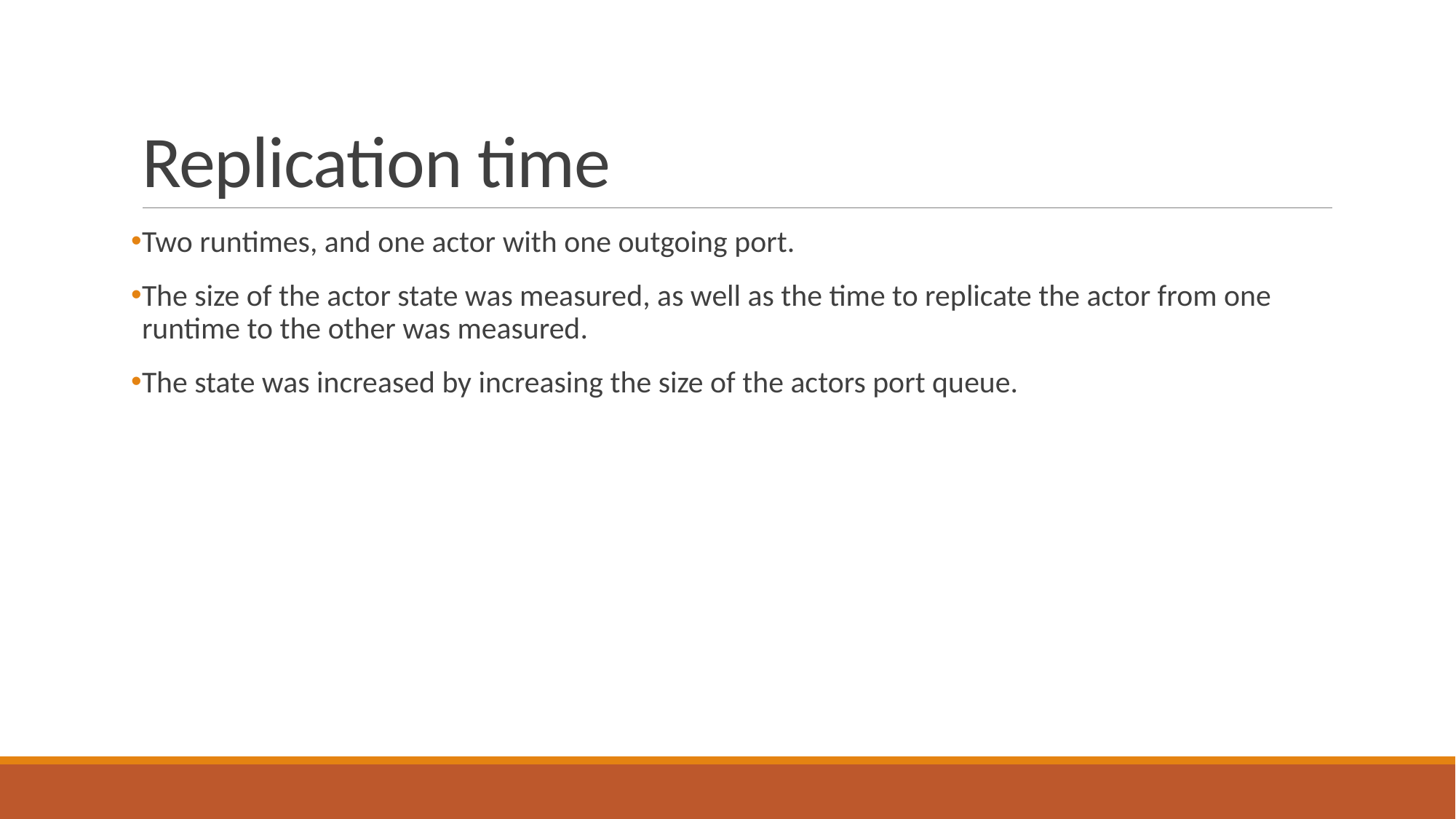

# Replication time
Two runtimes, and one actor with one outgoing port.
The size of the actor state was measured, as well as the time to replicate the actor from one runtime to the other was measured.
The state was increased by increasing the size of the actors port queue.